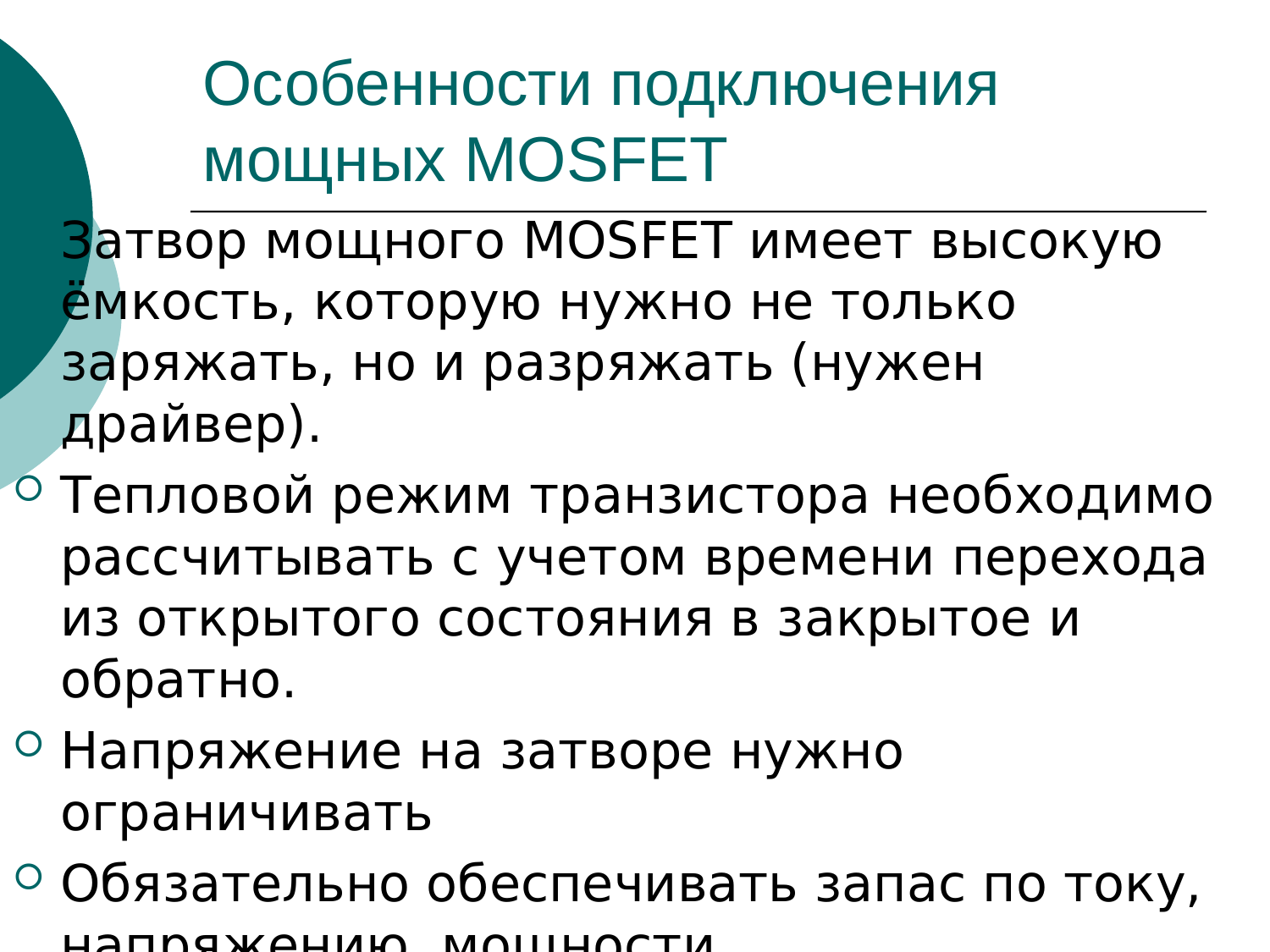

# Особенности подключения мощных MOSFET
Затвор мощного MOSFET имеет высокую ёмкость, которую нужно не только заряжать, но и разряжать (нужен драйвер).
Тепловой режим транзистора необходимо рассчитывать с учетом времени перехода из открытого состояния в закрытое и обратно.
Напряжение на затворе нужно ограничивать
Обязательно обеспечивать запас по току, напряжению, мощности